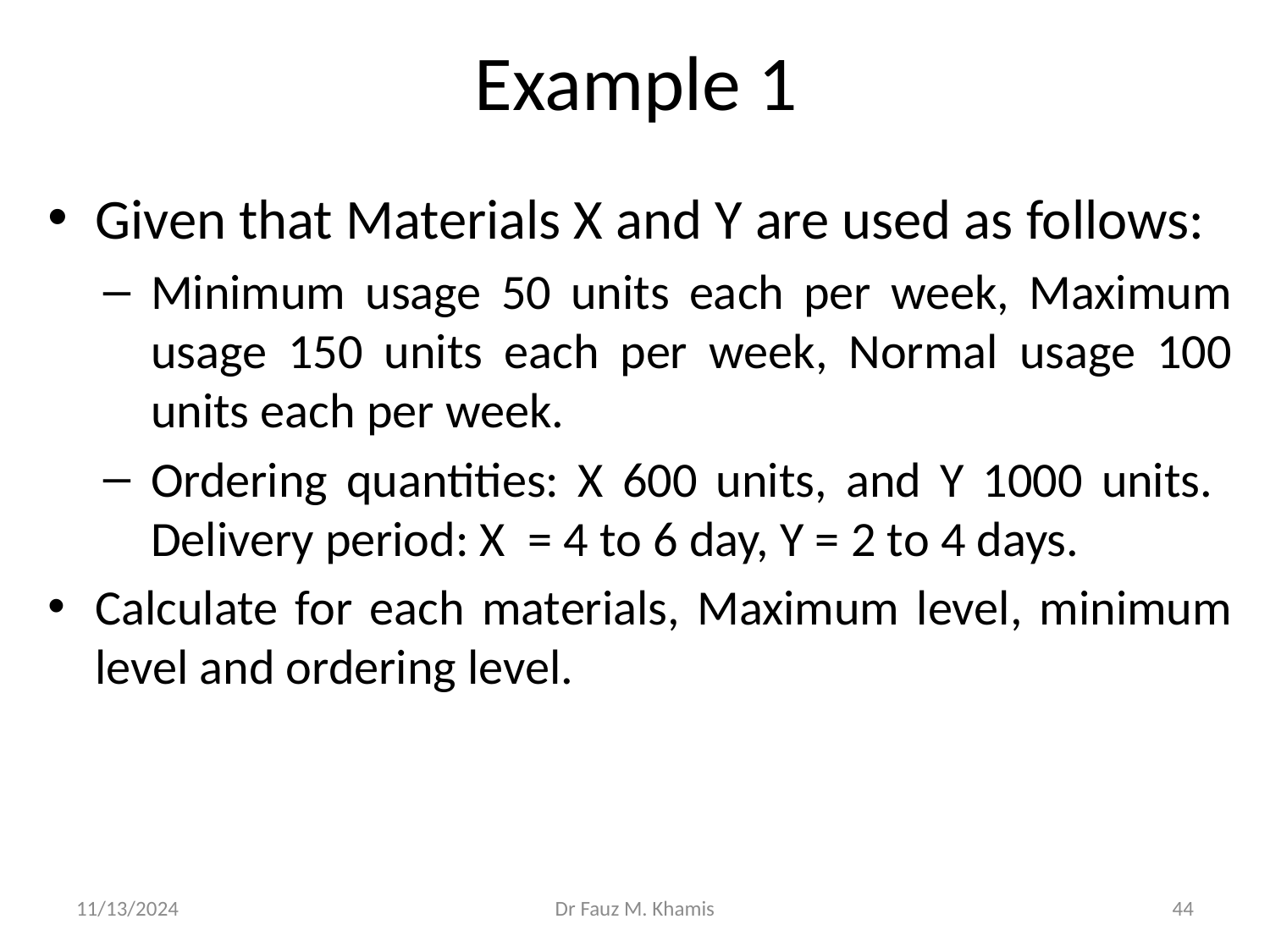

# Example 1
Given that Materials X and Y are used as follows:
Minimum usage 50 units each per week, Maximum usage 150 units each per week, Normal usage 100 units each per week.
Ordering quantities: X 600 units, and Y 1000 units.  Delivery period: X  = 4 to 6 day, Y = 2 to 4 days.
Calculate for each materials, Maximum level, minimum level and ordering level.
11/13/2024
Dr Fauz M. Khamis
44